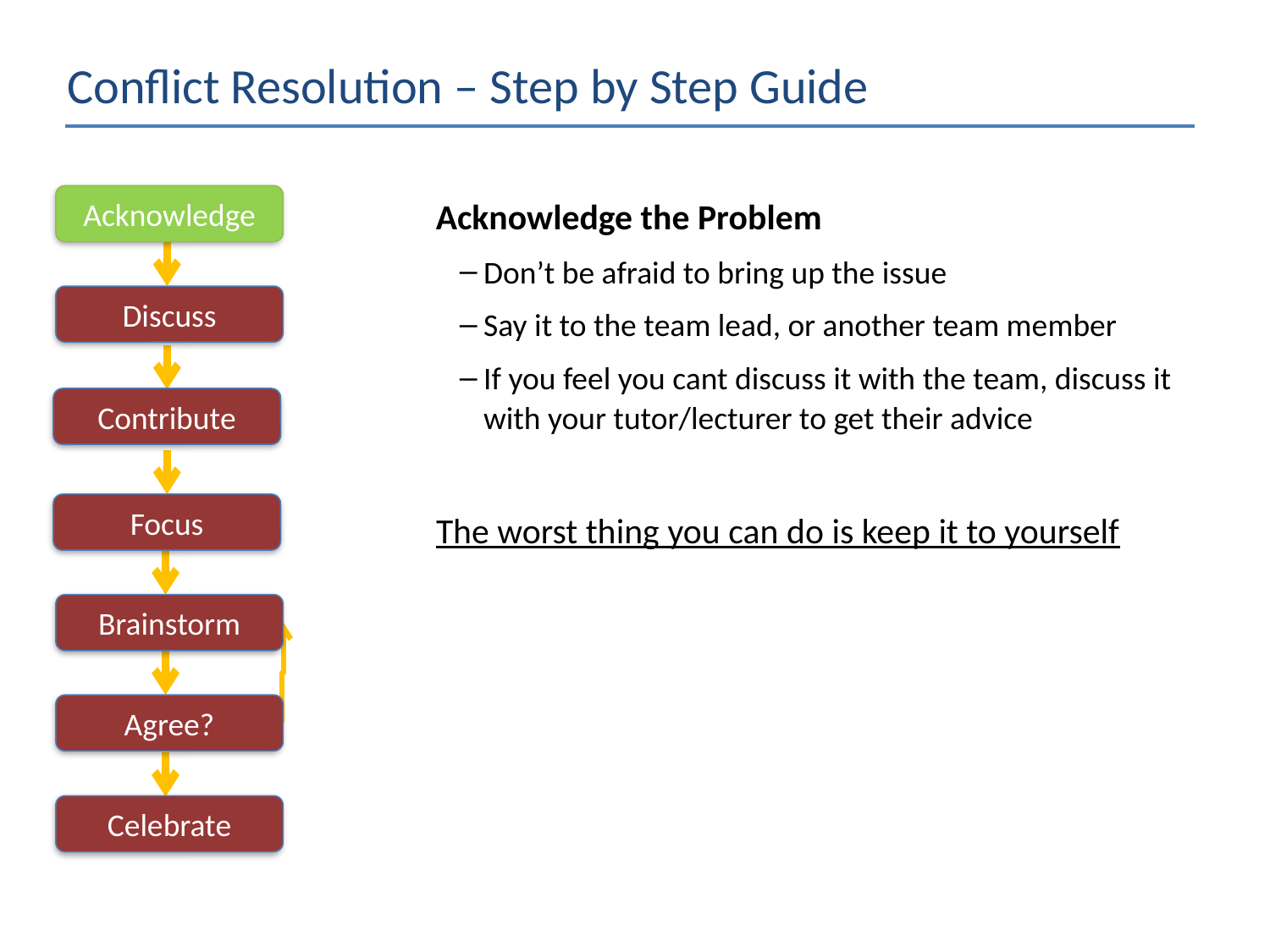

Conflict Resolution – Step by Step Guide
Acknowledge
Acknowledge the Problem
Don’t be afraid to bring up the issue
Say it to the team lead, or another team member
If you feel you cant discuss it with the team, discuss it with your tutor/lecturer to get their advice

The worst thing you can do is keep it to yourself

Discuss
Contribute
Focus
Brainstorm
Agree?
Celebrate